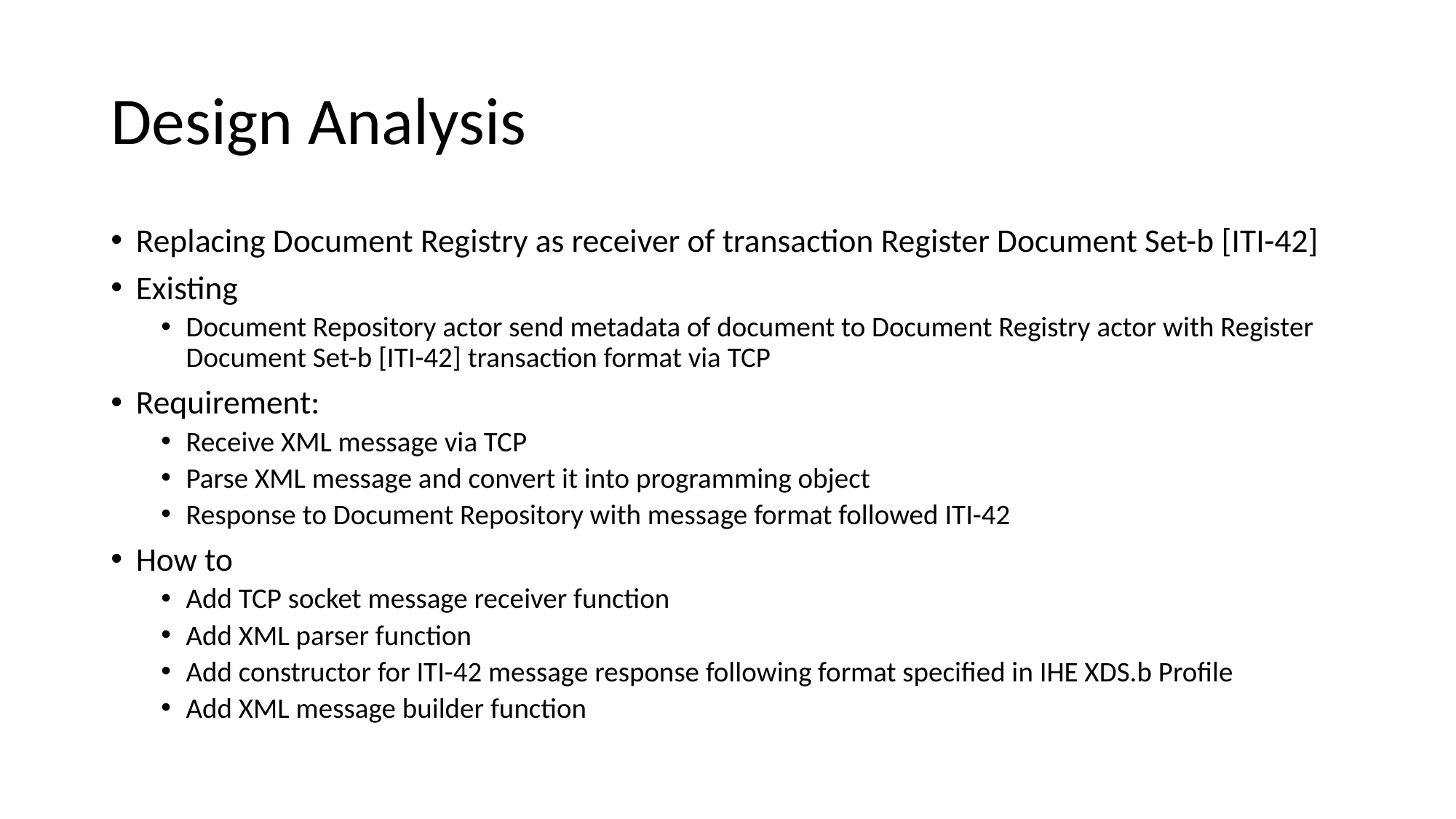

# Design Analysis
Replacing Document Registry as receiver of transaction Register Document Set-b [ITI-42]
Existing
Document Repository actor send metadata of document to Document Registry actor with Register Document Set-b [ITI-42] transaction format via TCP
Requirement:
Receive XML message via TCP
Parse XML message and convert it into programming object
Response to Document Repository with message format followed ITI-42
How to
Add TCP socket message receiver function
Add XML parser function
Add constructor for ITI-42 message response following format specified in IHE XDS.b Profile
Add XML message builder function